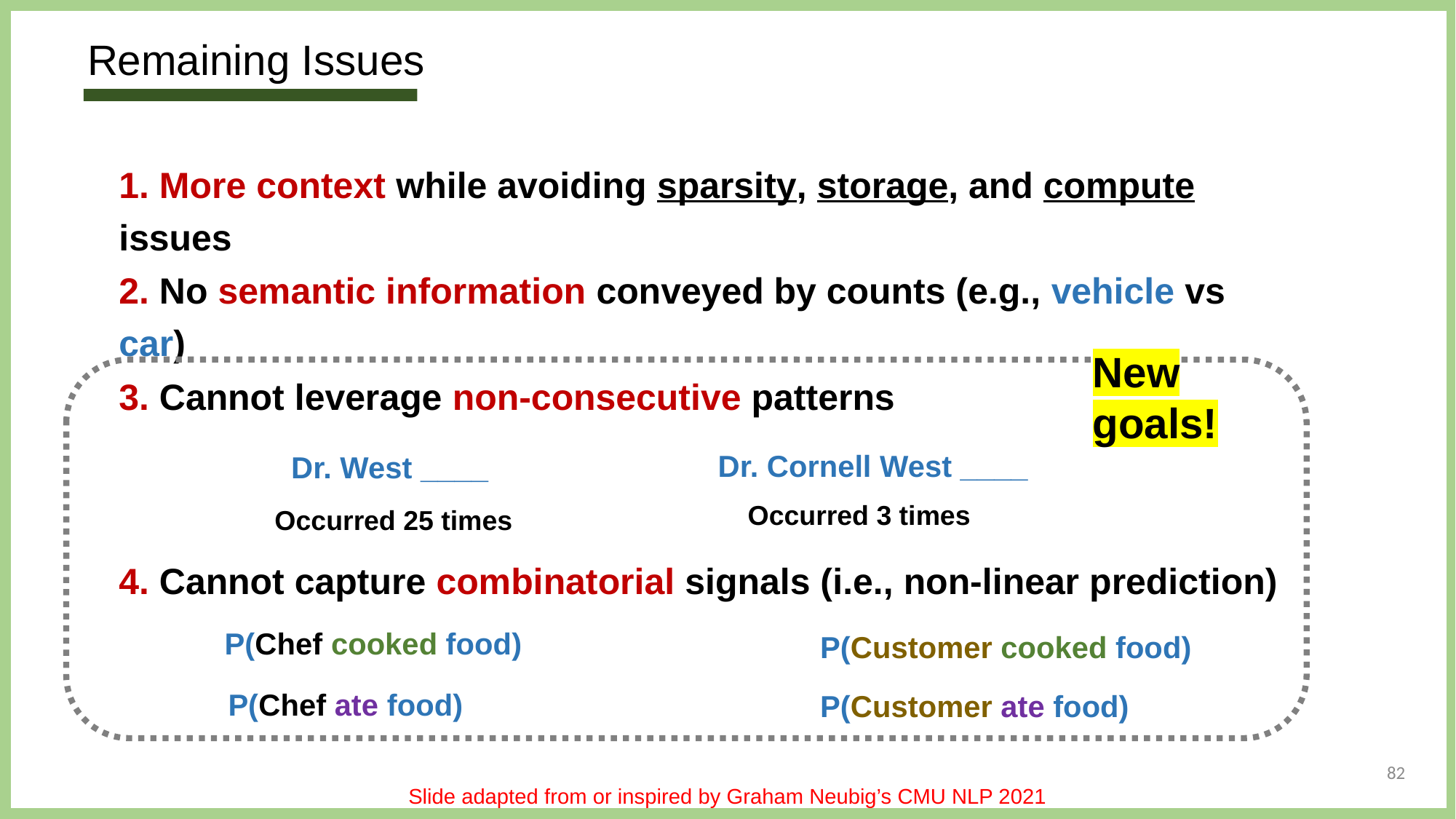

# Remaining Issues

1. More context while avoiding sparsity, storage, and compute issues
2. No semantic information conveyed by counts (e.g., vehicle vs car)
New goals!

3. Cannot leverage non-consecutive patterns
Dr. Cornell West ____
Dr. West ____
Occurred 3 times
Occurred 25 times
4. Cannot capture combinatorial signals (i.e., non-linear prediction)
P(Chef cooked food)
P(Customer cooked food)
P(Chef ate food)
P(Customer ate food)
82
Slide adapted from or inspired by Graham Neubig’s CMU NLP 2021